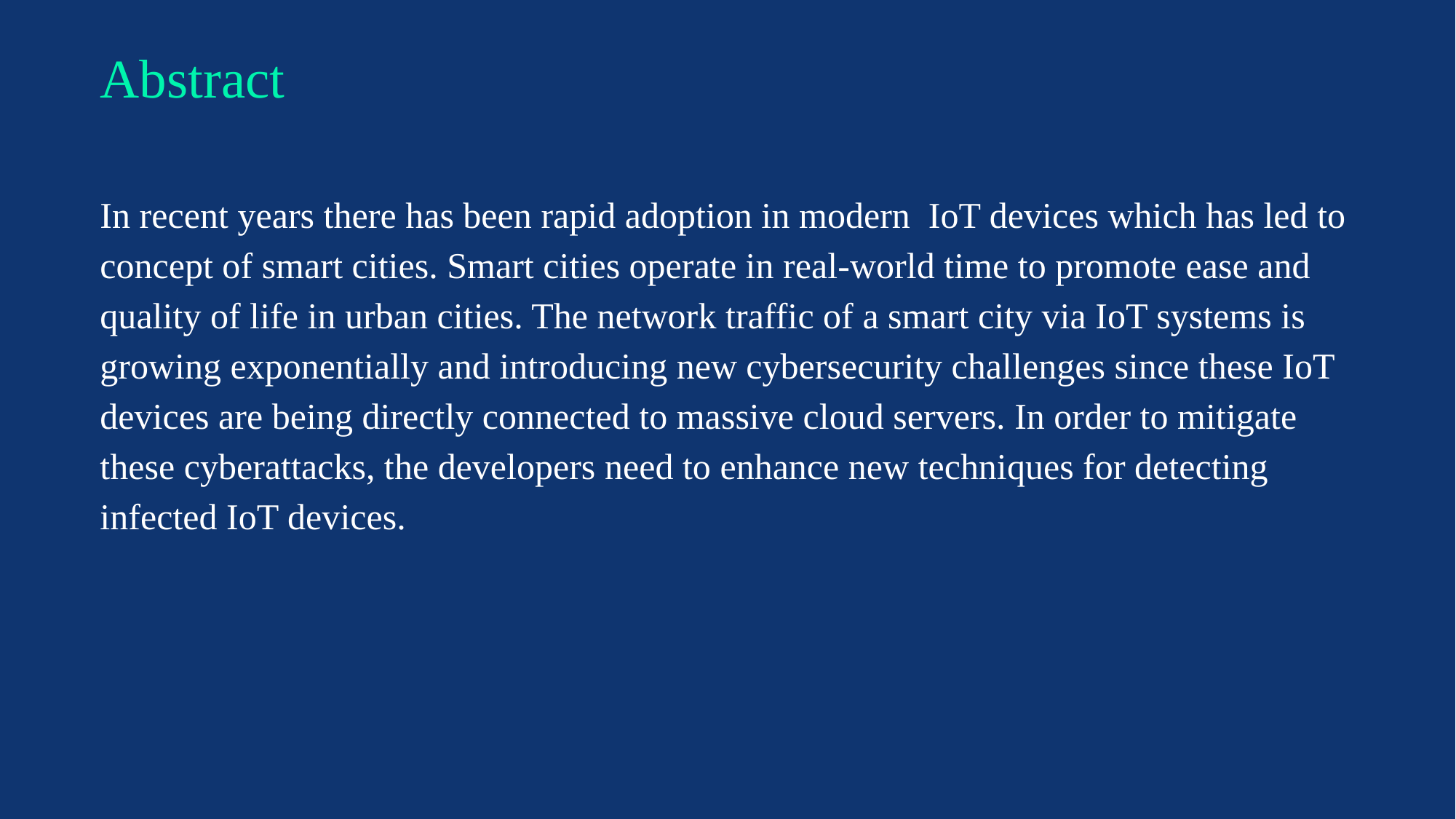

# Abstract
In recent years there has been rapid adoption in modern  IoT devices which has led to concept of smart cities. Smart cities operate in real-world time to promote ease and quality of life in urban cities. The network traffic of a smart city via IoT systems is growing exponentially and introducing new cybersecurity challenges since these IoT devices are being directly connected to massive cloud servers. In order to mitigate these cyberattacks, the developers need to enhance new techniques for detecting infected IoT devices.